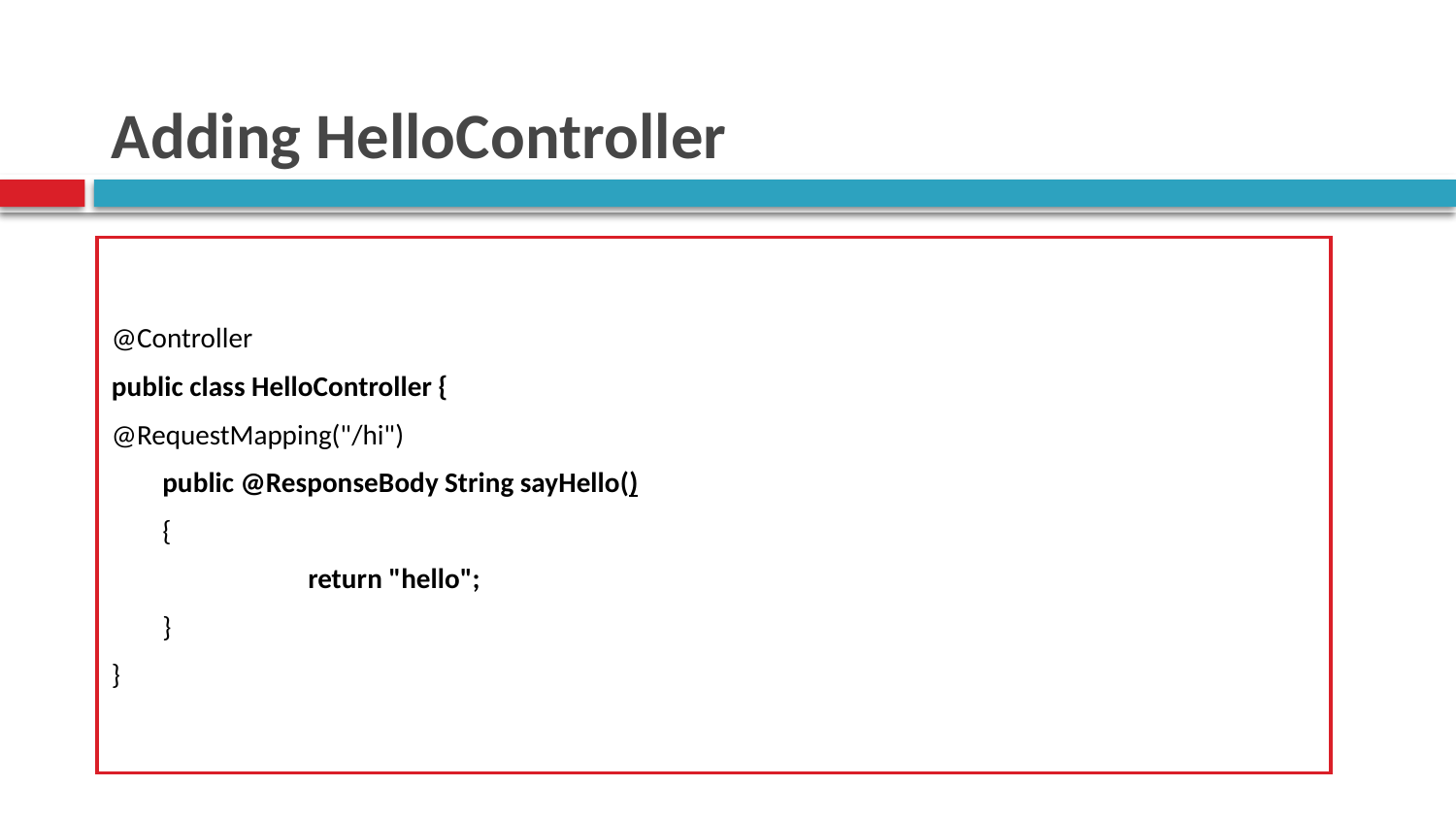

# Adding HelloController
@Controller
public class HelloController {
@RequestMapping("/hi")
	public @ResponseBody String sayHello()
	{
		return "hello";
	}
}